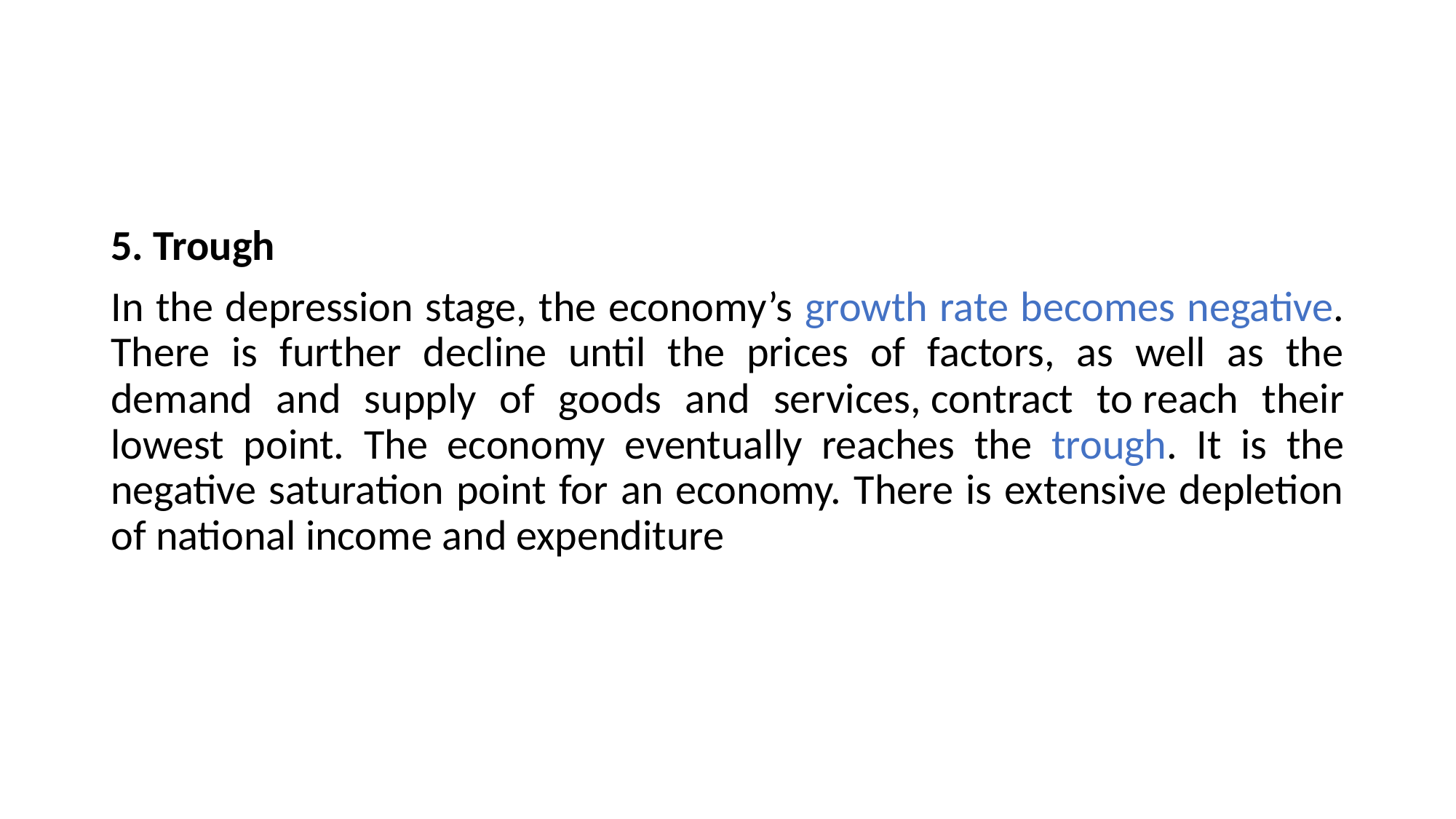

#
5. Trough
In the depression stage, the economy’s growth rate becomes negative. There is further decline until the prices of factors, as well as the demand and supply of goods and services, contract to reach their lowest point. The economy eventually reaches the trough. It is the negative saturation point for an economy. There is extensive depletion of national income and expenditure